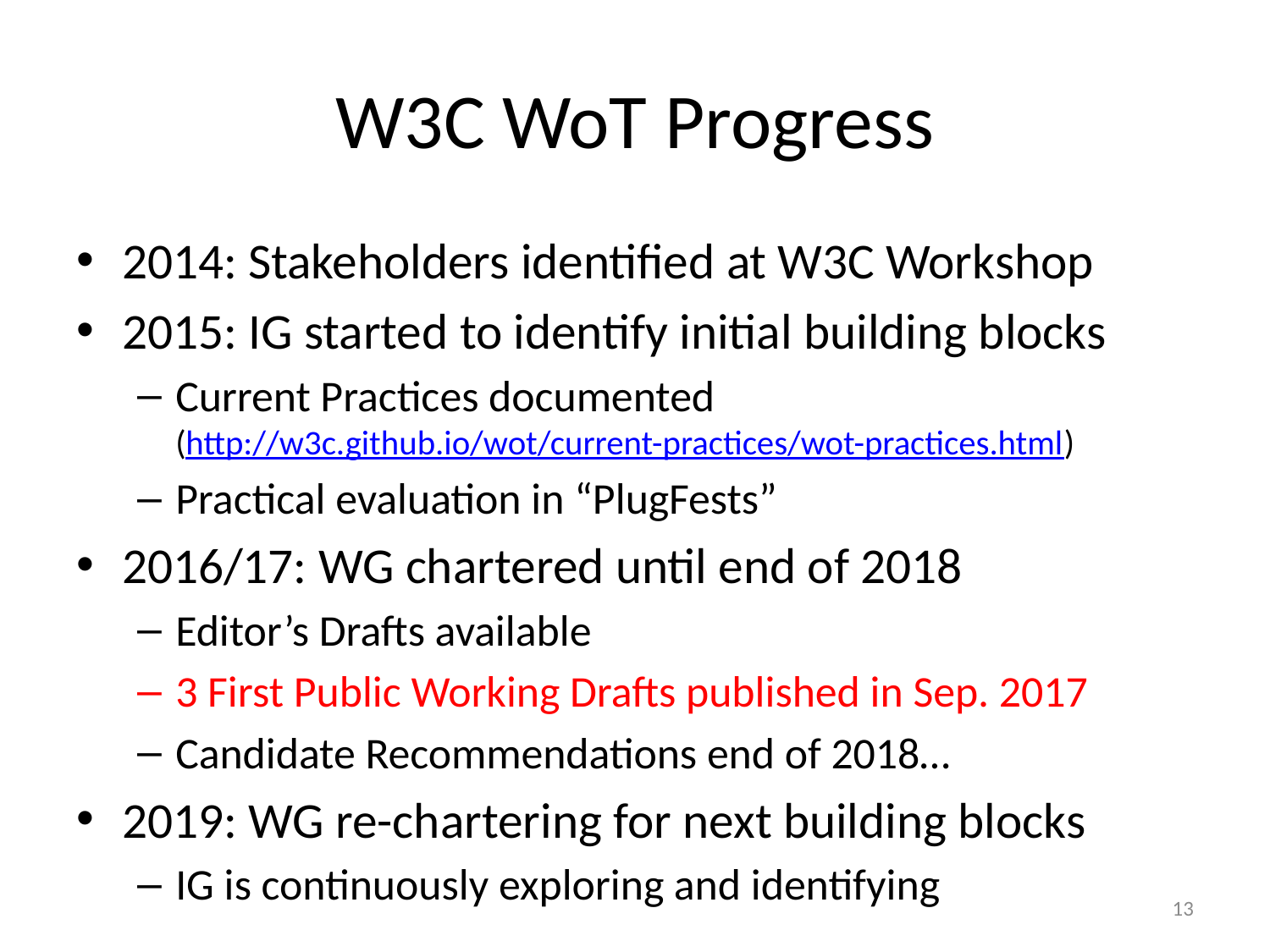

# W3C WoT Progress
2014: Stakeholders identified at W3C Workshop
2015: IG started to identify initial building blocks
Current Practices documented
(http://w3c.github.io/wot/current-practices/wot-practices.html)
Practical evaluation in “PlugFests”
2016/17: WG chartered until end of 2018
Editor’s Drafts available
3 First Public Working Drafts published in Sep. 2017
Candidate Recommendations end of 2018…
2019: WG re-chartering for next building blocks
IG is continuously exploring and identifying
13